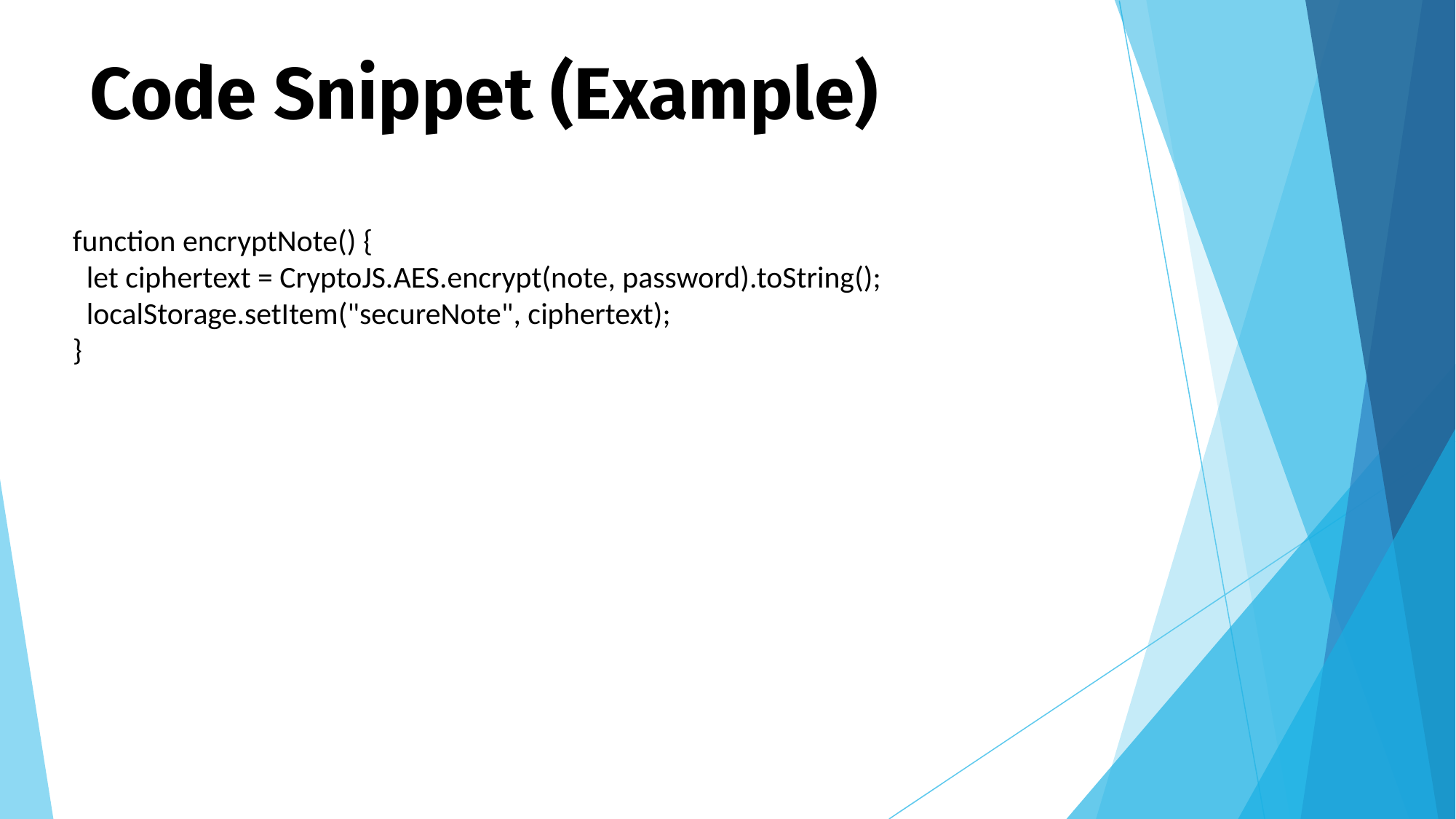

# Code Snippet (Example)

function encryptNote() {
  let ciphertext = CryptoJS.AES.encrypt(note, password).toString();
  localStorage.setItem("secureNote", ciphertext);
}